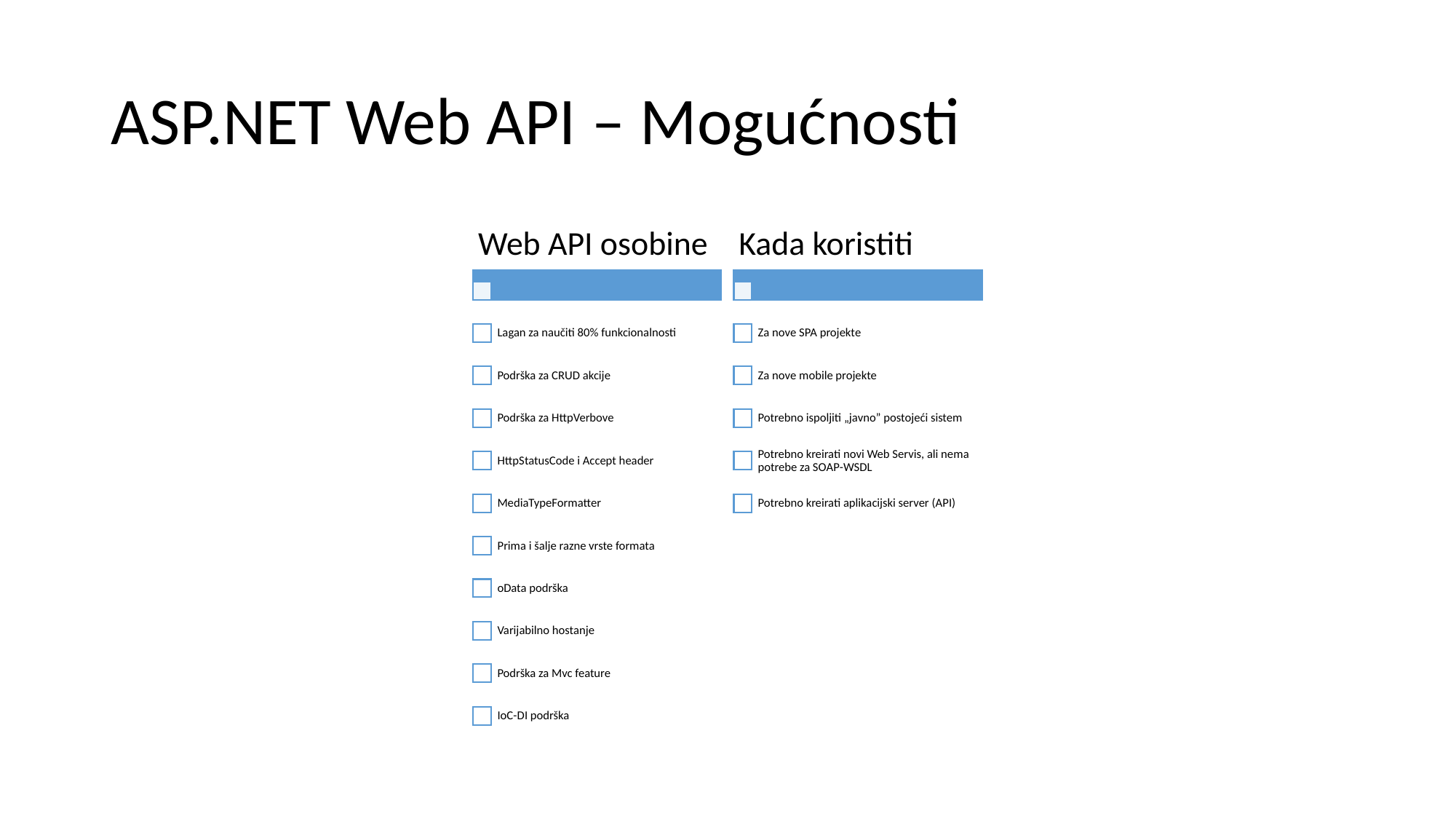

# ASP.NET Web API – Mogućnosti
Web API osobine
Lagan za naučiti 80% funkcionalnosti
Podrška za CRUD akcije
Podrška za HttpVerbove
HttpStatusCode i Accept header
MediaTypeFormatter
Prima i šalje razne vrste formata
oData podrška
Varijabilno hostanje
Podrška za Mvc feature
IoC-DI podrška
Kada koristiti
Za nove SPA projekte
Za nove mobile projekte
Potrebno ispoljiti „javno” postojeći sistem
Potrebno kreirati novi Web Servis, ali nema potrebe za SOAP-WSDL
Potrebno kreirati aplikacijski server (API)